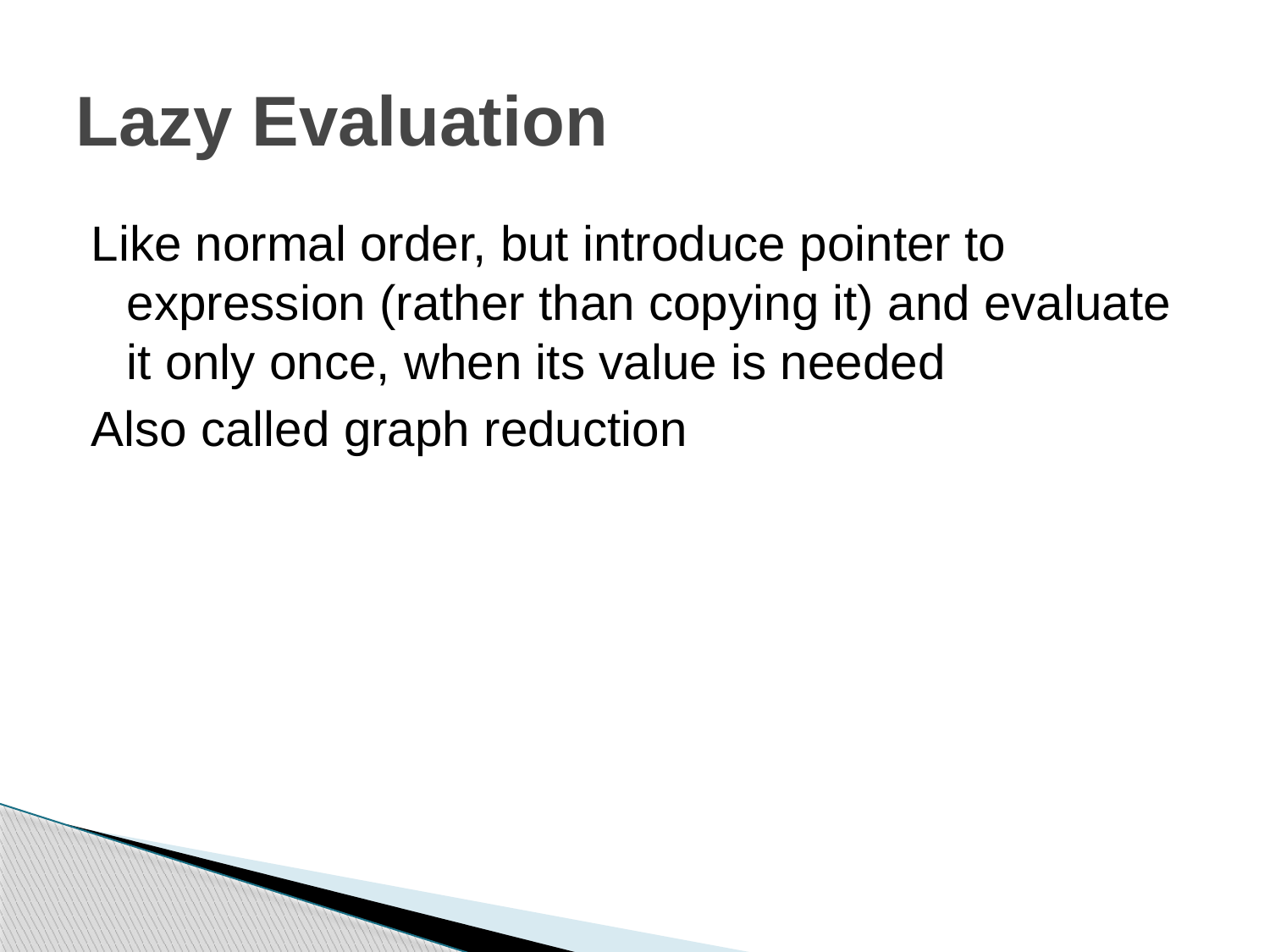

# Lazy Evaluation
Like normal order, but introduce pointer to expression (rather than copying it) and evaluate it only once, when its value is needed
Also called graph reduction